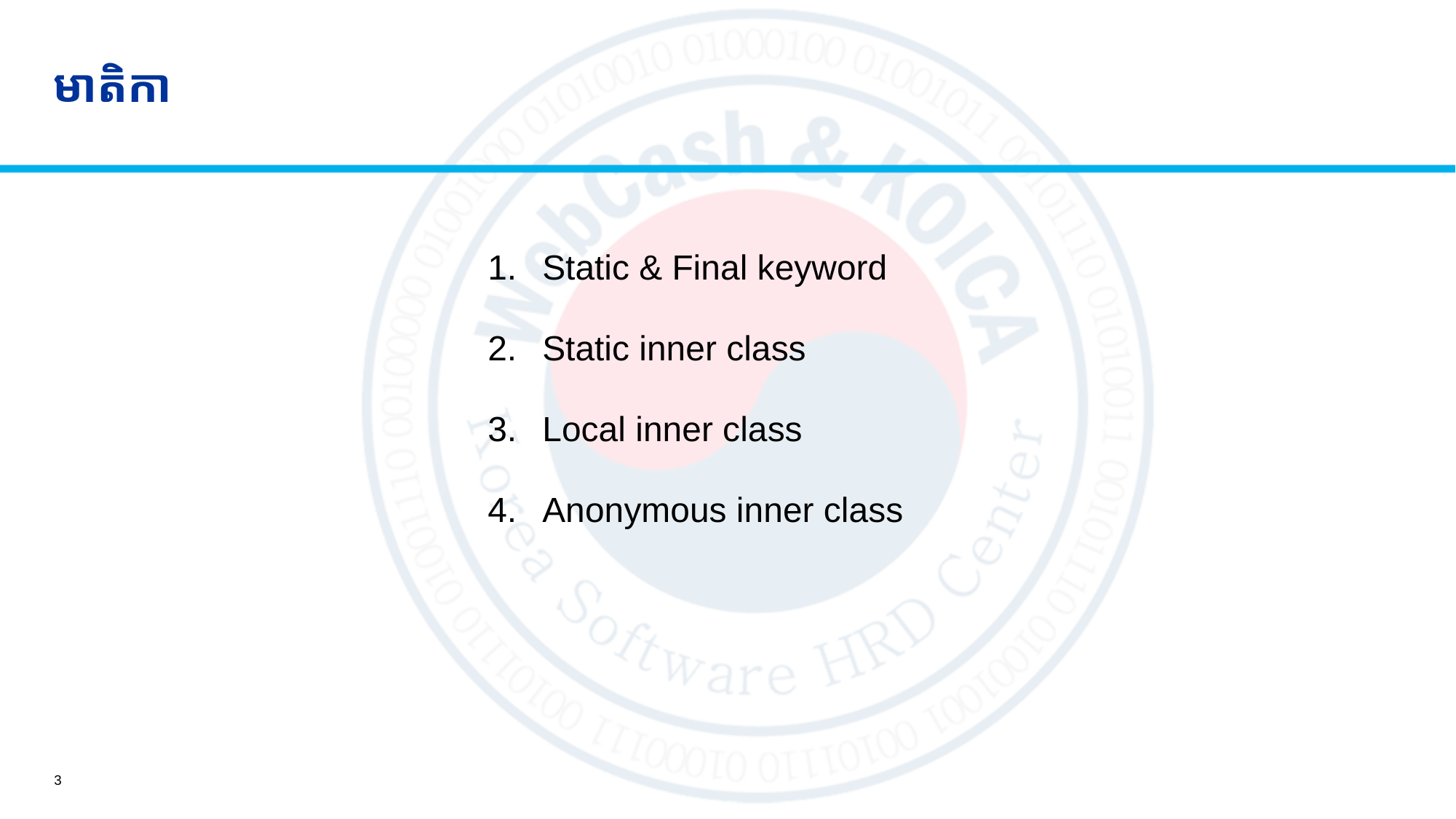

# មាតិកា
Static & Final keyword
Static inner class
Local inner class
Anonymous inner class

3